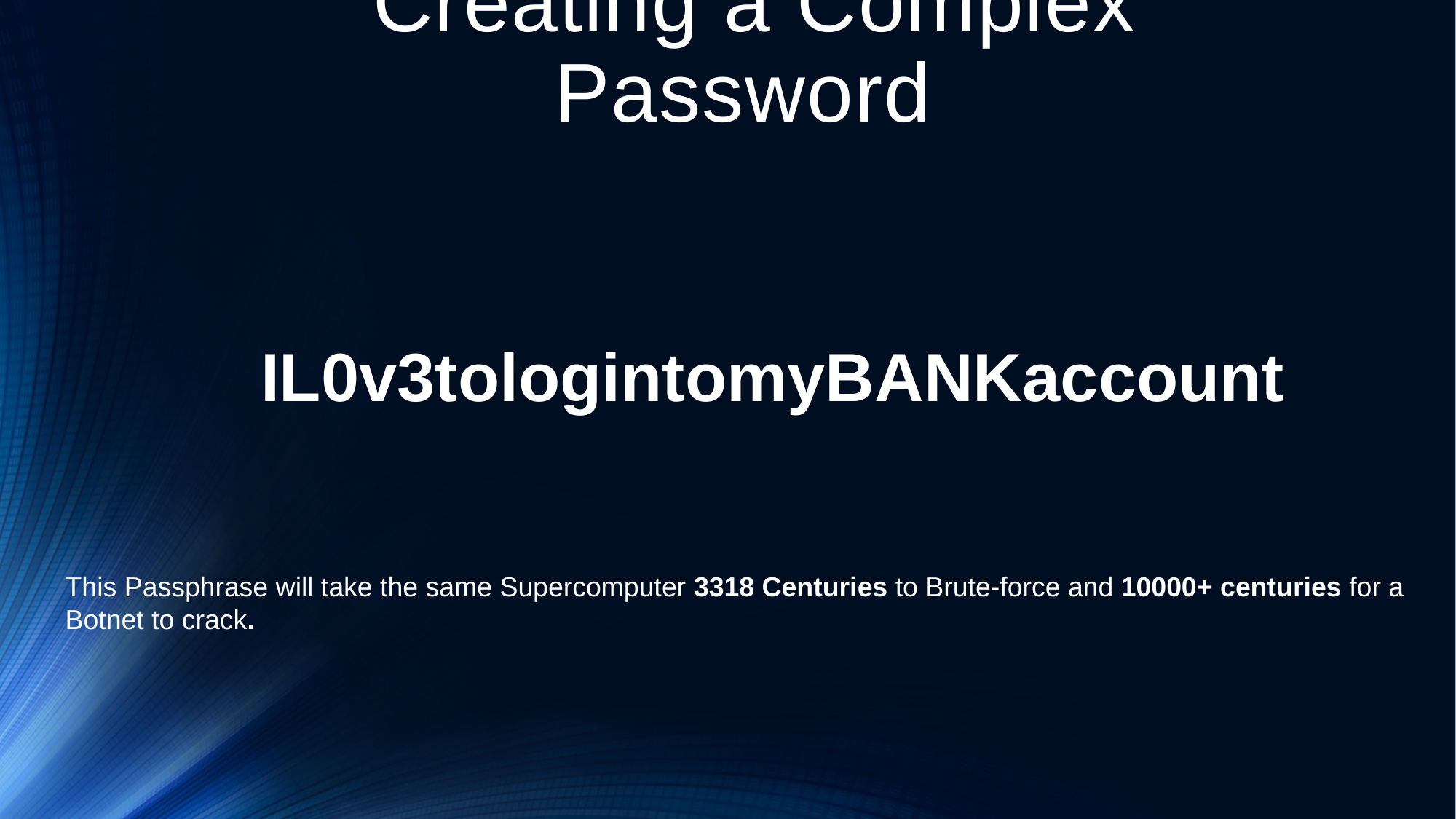

# Creating a Complex Password
IL0v3tologintomyBANKaccount
This Passphrase will take the same Supercomputer 3318 Centuries to Brute-force and 10000+ centuries for a Botnet to crack.